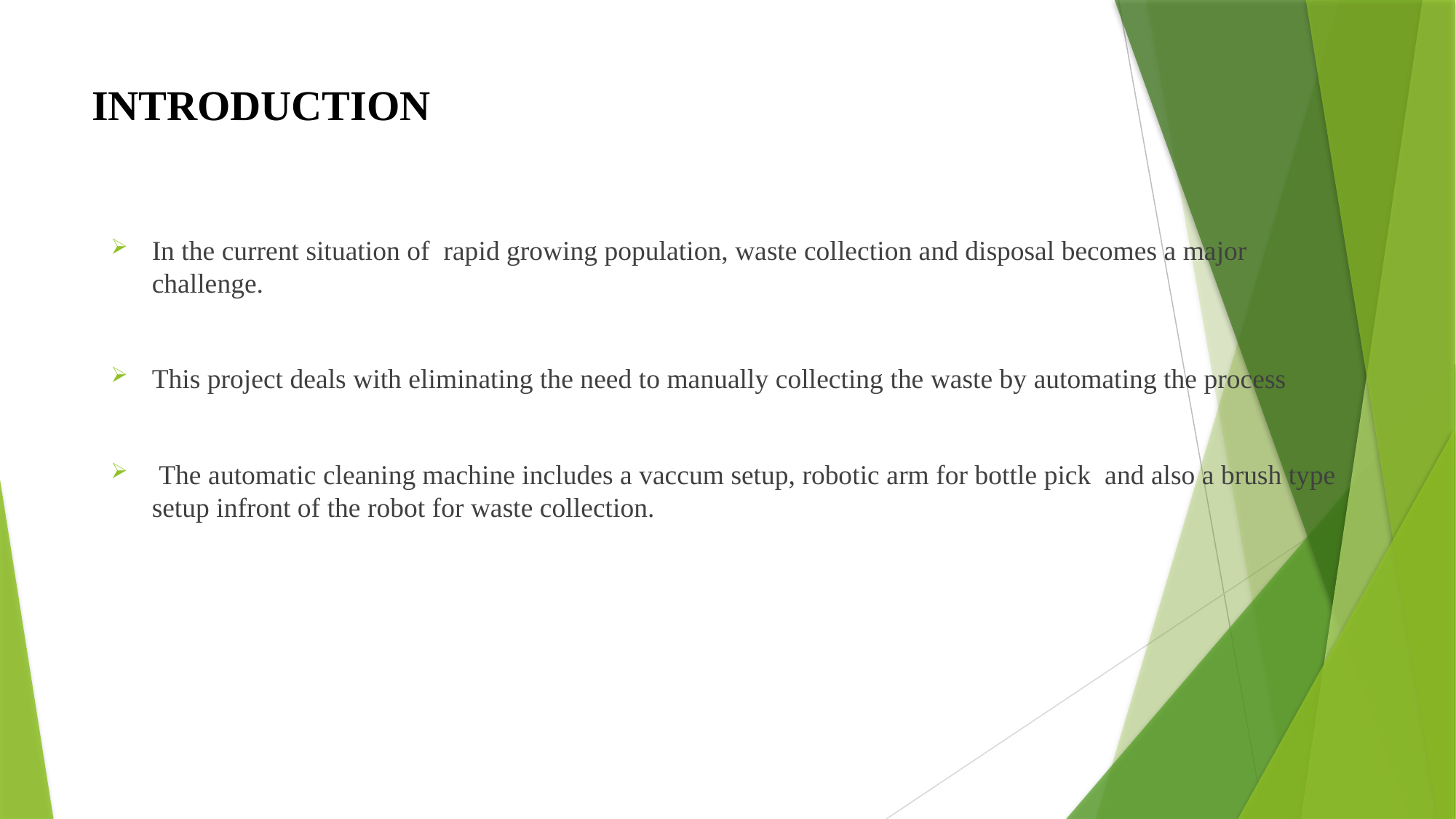

# INTRODUCTION
In the current situation of  rapid growing population, waste collection and disposal becomes a major challenge.

This project deals with eliminating the need to manually collecting the waste by automating the process

 The automatic cleaning machine includes a vaccum setup, robotic arm for bottle pick  and also a brush type setup infront of the robot for waste collection.